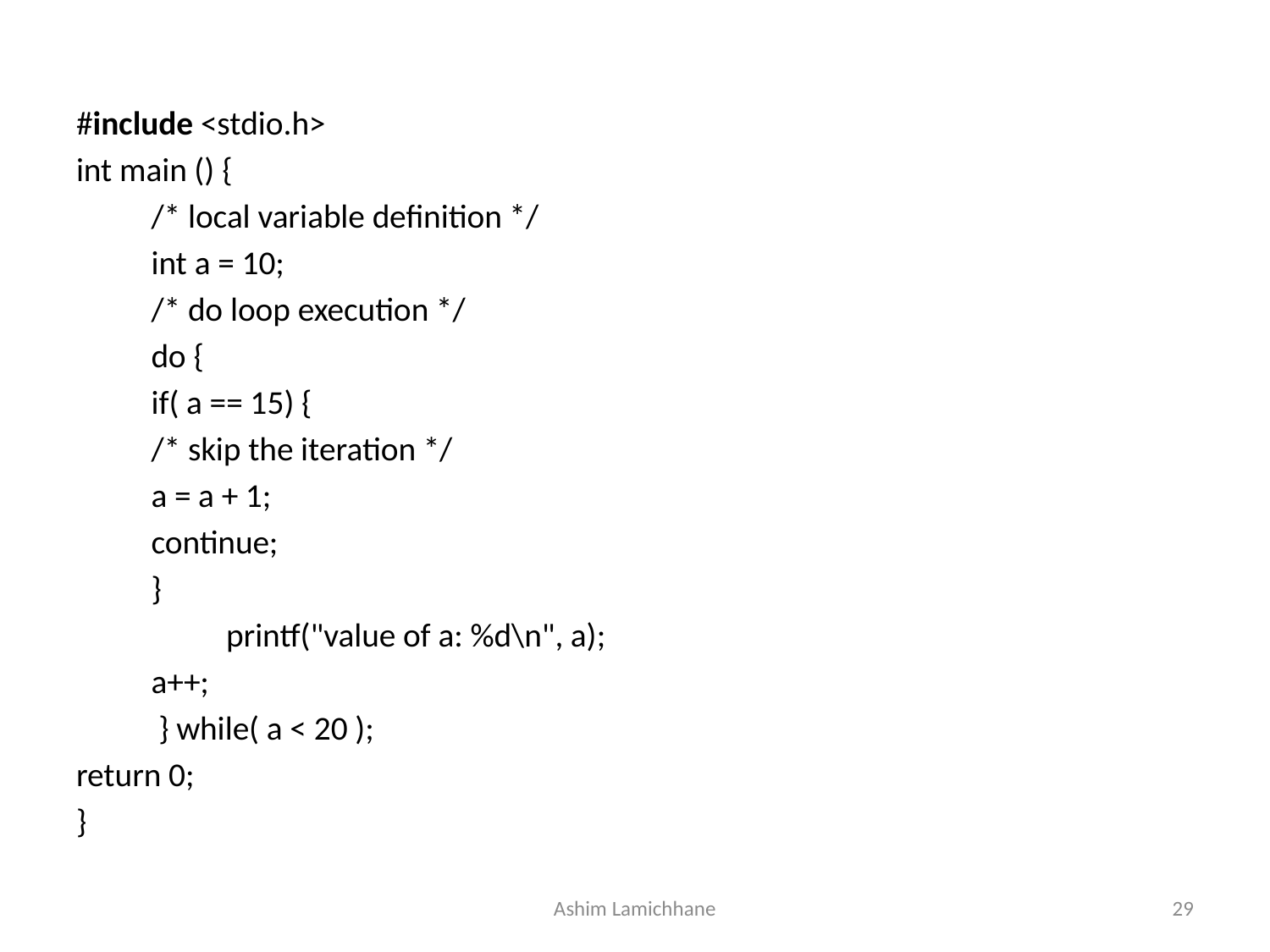

#include <stdio.h>
int main () {
	/* local variable definition */
	int a = 10;
	/* do loop execution */
	do {
		if( a == 15) {
				/* skip the iteration */
				a = a + 1;
				continue;
			}
	     	printf("value of a: %d\n", a);
		a++;
	 } while( a < 20 );
return 0;
}
Ashim Lamichhane
29